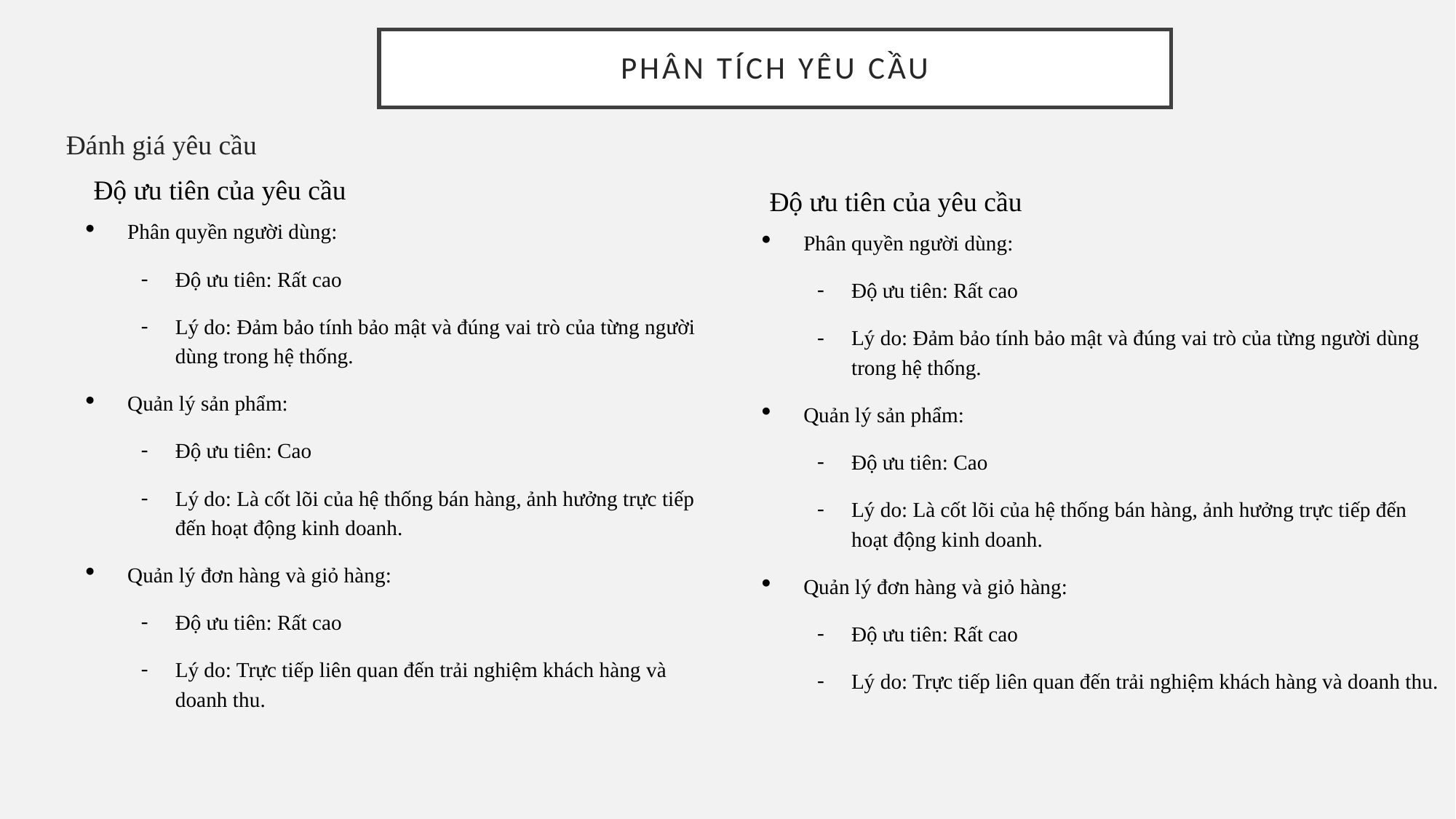

# PHÂN TÍCH YÊU CẦU
Đánh giá yêu cầu
 Độ ưu tiên của yêu cầu
Phân quyền người dùng:
Độ ưu tiên: Rất cao
Lý do: Đảm bảo tính bảo mật và đúng vai trò của từng người dùng trong hệ thống.
Quản lý sản phẩm:
Độ ưu tiên: Cao
Lý do: Là cốt lõi của hệ thống bán hàng, ảnh hưởng trực tiếp đến hoạt động kinh doanh.
Quản lý đơn hàng và giỏ hàng:
Độ ưu tiên: Rất cao
Lý do: Trực tiếp liên quan đến trải nghiệm khách hàng và doanh thu.

 Độ ưu tiên của yêu cầu
Phân quyền người dùng:
Độ ưu tiên: Rất cao
Lý do: Đảm bảo tính bảo mật và đúng vai trò của từng người dùng trong hệ thống.
Quản lý sản phẩm:
Độ ưu tiên: Cao
Lý do: Là cốt lõi của hệ thống bán hàng, ảnh hưởng trực tiếp đến hoạt động kinh doanh.
Quản lý đơn hàng và giỏ hàng:
Độ ưu tiên: Rất cao
Lý do: Trực tiếp liên quan đến trải nghiệm khách hàng và doanh thu.